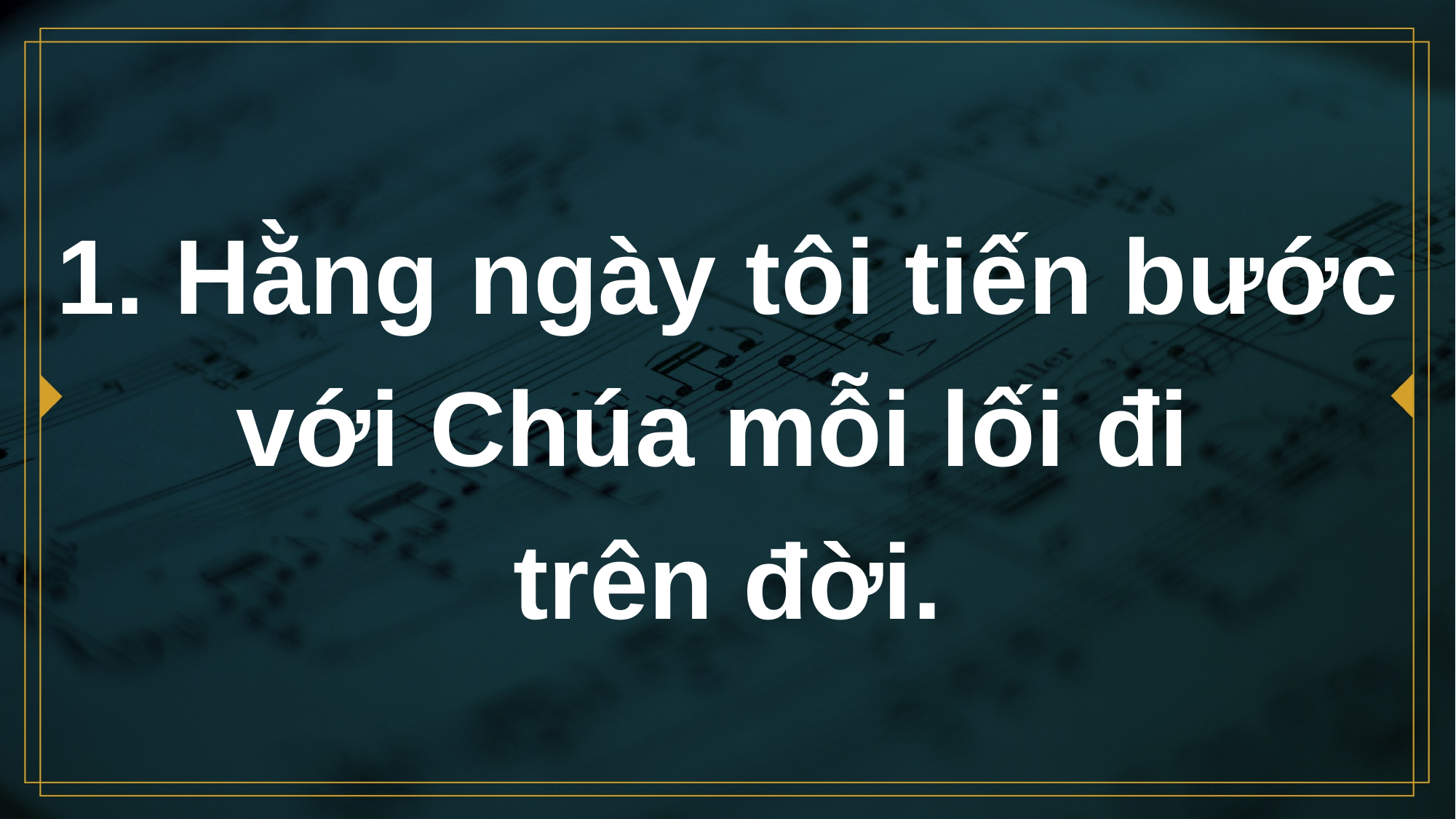

# 1. Hằng ngày tôi tiến bước với Chúa mỗi lối đi trên đời.